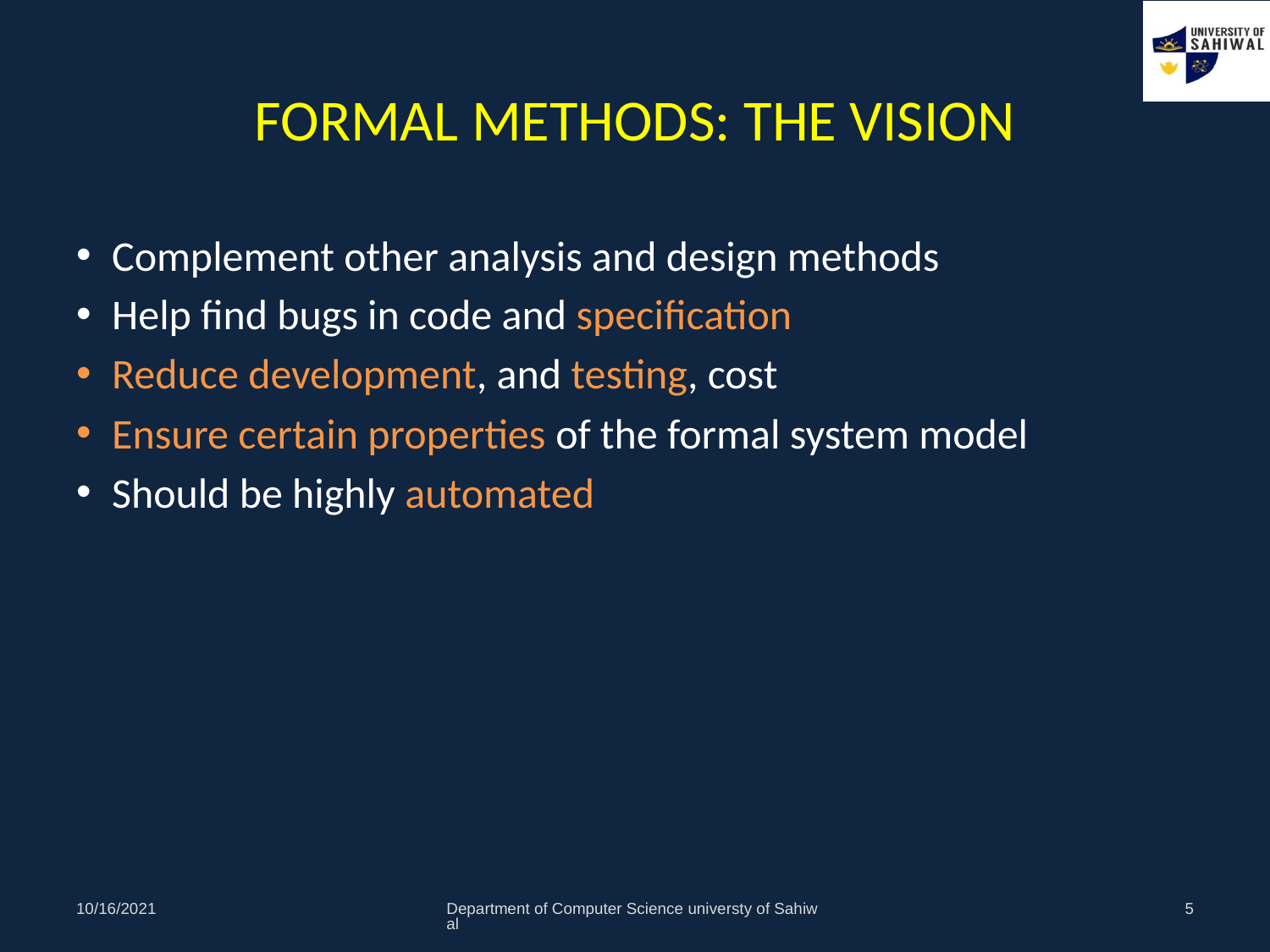

# FORMAL METHODS: THE VISION
Complement other analysis and design methods
Help find bugs in code and specification
Reduce development, and testing, cost
Ensure certain properties of the formal system model
Should be highly automated
10/16/2021
Department of Computer Science universty of Sahiwal
5